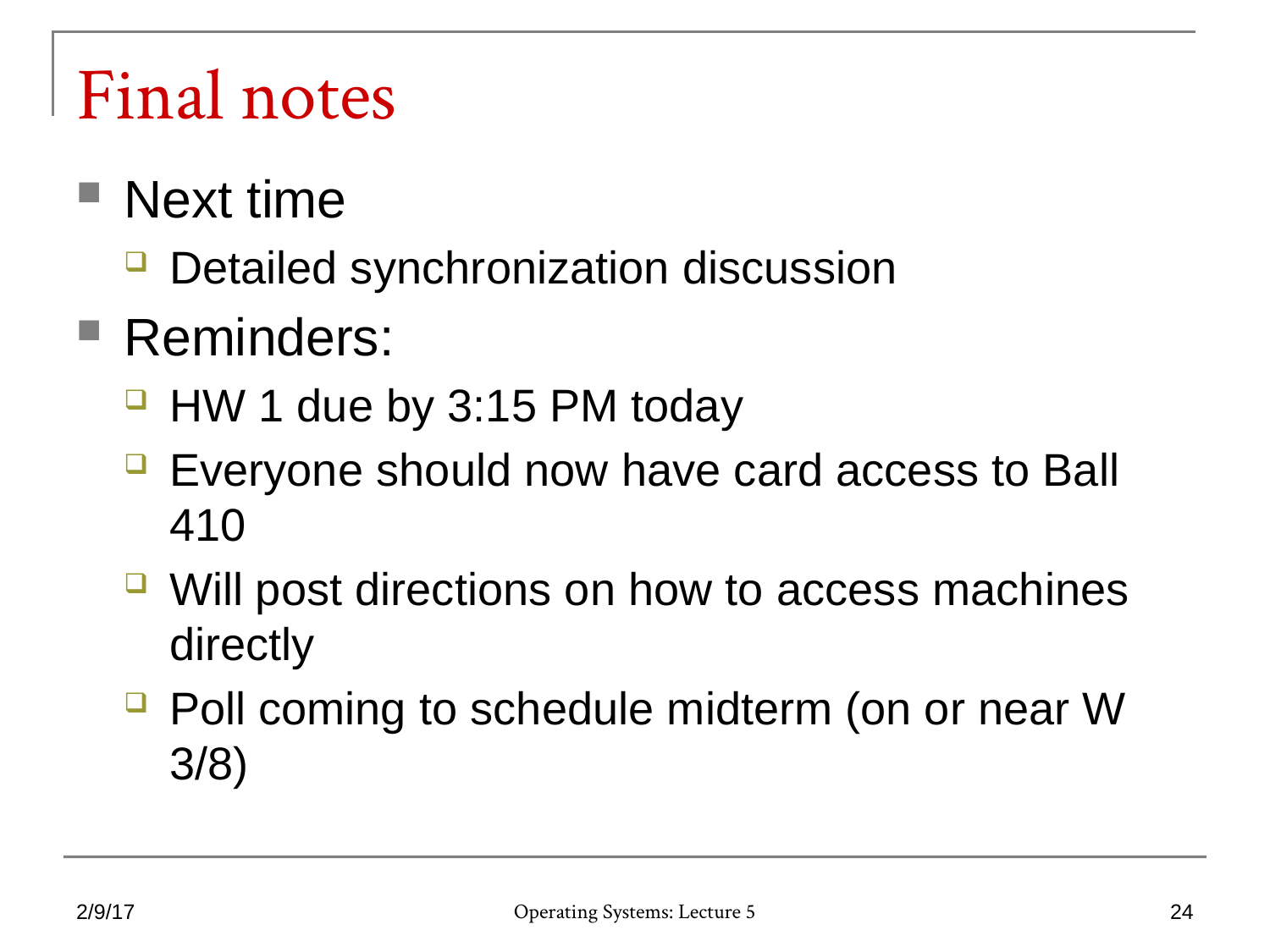

# Final notes
Next time
Detailed synchronization discussion
Reminders:
HW 1 due by 3:15 PM today
Everyone should now have card access to Ball 410
Will post directions on how to access machines directly
Poll coming to schedule midterm (on or near W 3/8)
2/9/17
24
Operating Systems: Lecture 5